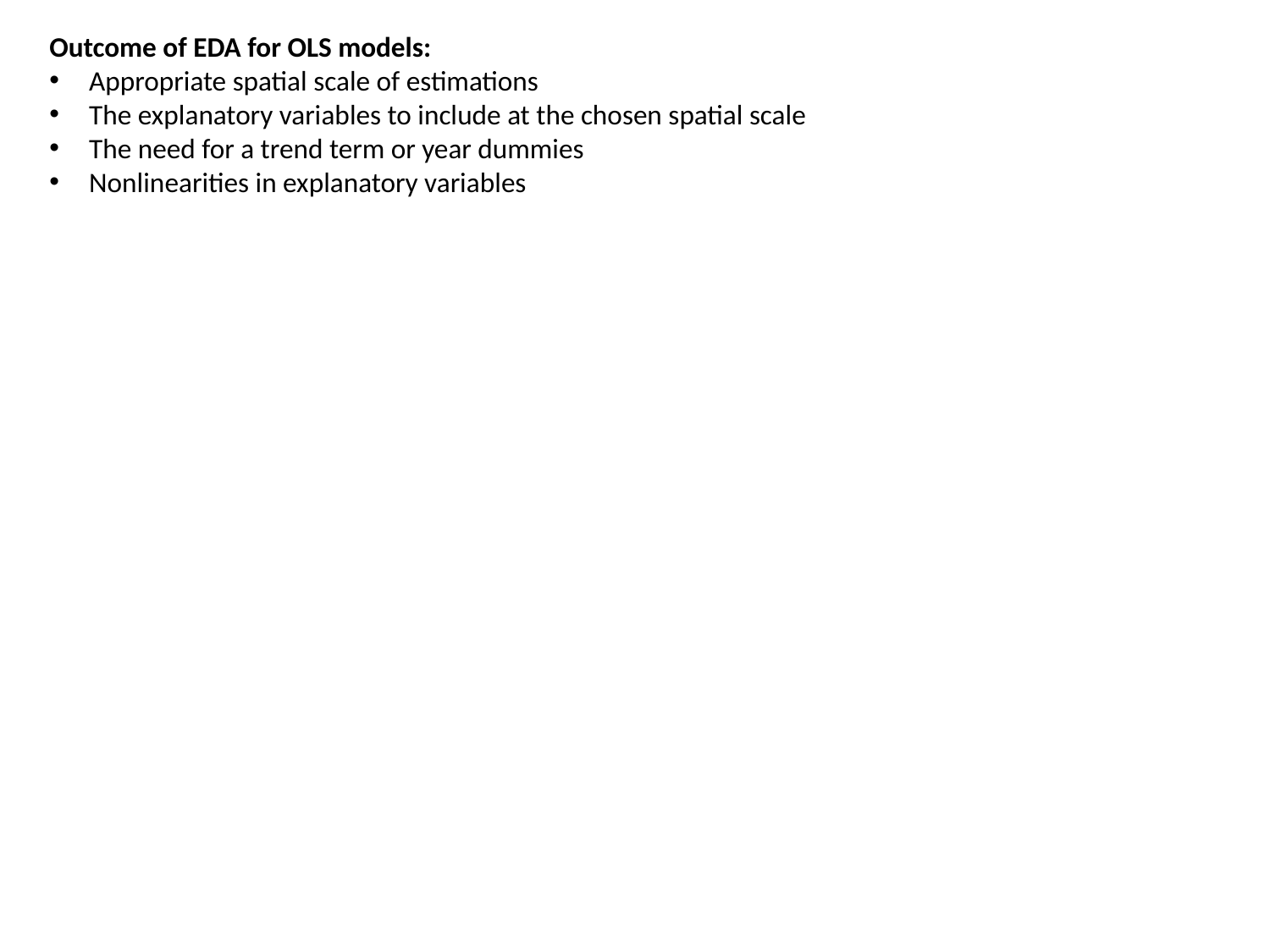

Outcome of EDA for OLS models:
Appropriate spatial scale of estimations
The explanatory variables to include at the chosen spatial scale
The need for a trend term or year dummies
Nonlinearities in explanatory variables